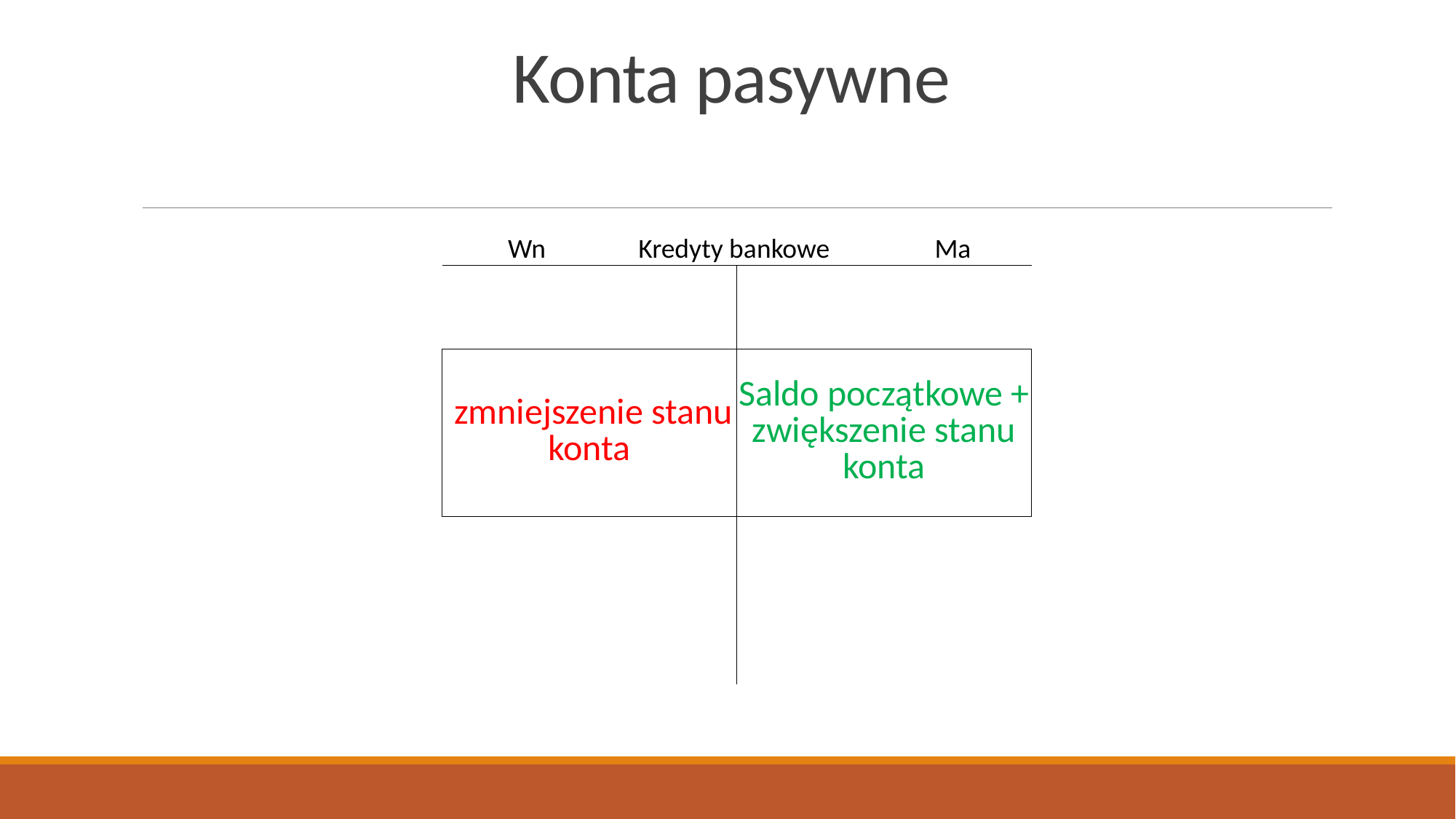

# Konta pasywne
|  |  |  |  |  |  |
| --- | --- | --- | --- | --- | --- |
|  | Wn Kredyty bankowe Ma |  |  |  |  |
|  |  |  |  |  |  |
|  |  |  |  |  |  |
|  | zmniejszenie stanu konta |  | Saldo początkowe + zwiększenie stanu konta |  |  |
|  |  |  |  |  |  |
|  |  |  |  |  |  |
|  |  |  |  |  |  |
|  |  |  |  |  |  |
|  |  |  |  |  |  |
|  |  |  |  |  |  |
|  |  |  |  |  |  |
|  |  |  |  |  |  |
|  |  |  |  |  |  |